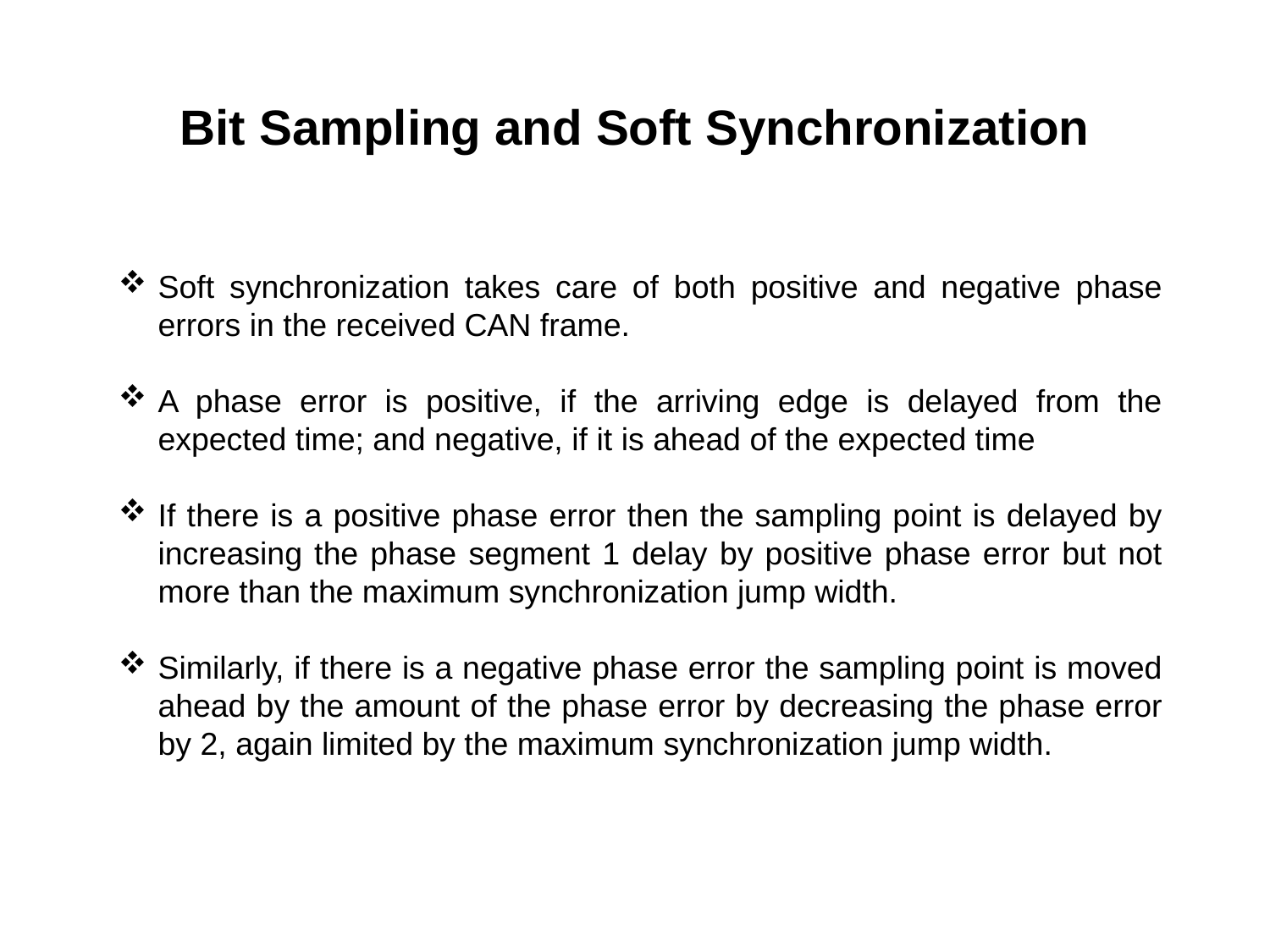

Bit Sampling and Soft Synchronization

Soft synchronization takes care of both positive and negative phase errors in the received CAN frame.

A phase error is positive, if the arriving edge is delayed from the expected time; and negative, if it is ahead of the expected time

If there is a positive phase error then the sampling point is delayed by increasing the phase segment 1 delay by positive phase error but not more than the maximum synchronization jump width.

Similarly, if there is a negative phase error the sampling point is moved ahead by the amount of the phase error by decreasing the phase error by 2, again limited by the maximum synchronization jump width.